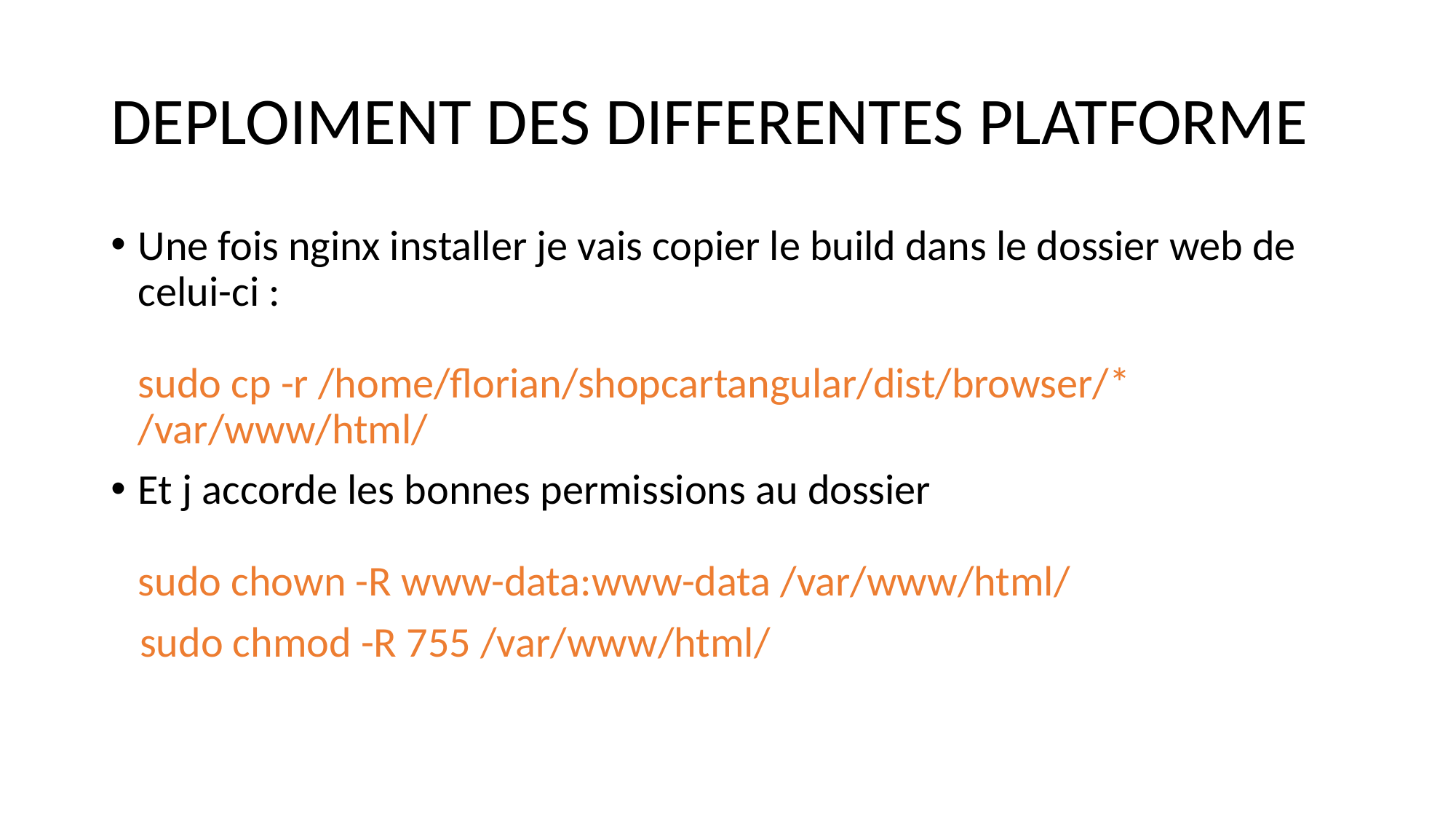

# DEPLOIMENT DES DIFFERENTES PLATFORME
Une fois nginx installer je vais copier le build dans le dossier web de celui-ci :
sudo cp -r /home/florian/shopcartangular/dist/browser/* /var/www/html/
Et j accorde les bonnes permissions au dossier
sudo chown -R www-data:www-data /var/www/html/
   sudo chmod -R 755 /var/www/html/